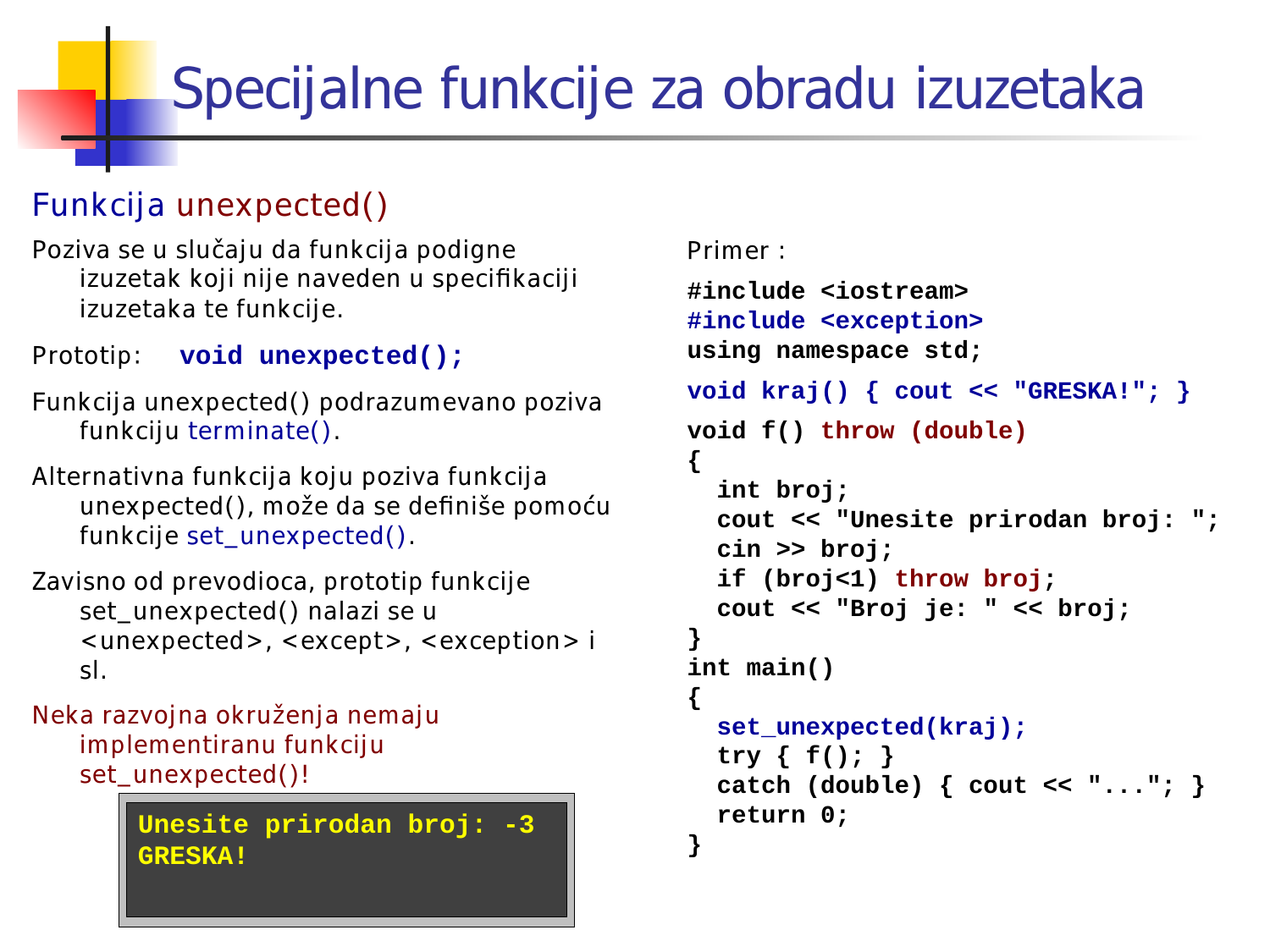

Specijalne funkcije za obradu izuzetaka
Funkcija unexpected()
Poziva se u slučaju da funkcija podigne izuzetak koji nije naveden u specifikaciji izuzetaka te funkcije.
Prototip:   void unexpected();
Funkcija unexpected() podrazumevano poziva funkciju terminate().
Alternativna funkcija koju poziva funkcija unexpected(), može da se definiše pomoću funkcije set_unexpected().
Zavisno od prevodioca, prototip funkcije set_unexpected() nalazi se u <unexpected>, <except>, <exception> i sl.
Neka razvojna okruženja nemaju implementiranu funkciju set_unexpected()!
Primer :
#include <iostream>
#include <exception>
using namespace std;
void kraj() { cout << "GRESKA!"; }
void f() throw (double)
{
  int broj;
  cout << "Unesite prirodan broj: ";
  cin >> broj;
  if (broj<1) throw broj;
  cout << "Broj je: " << broj;
}
int main()
{
  set_unexpected(kraj);
  try { f(); }
  catch (double) { cout << "..."; }
  return 0;
}

Unesite prirodan broj: -3
GRESKA!